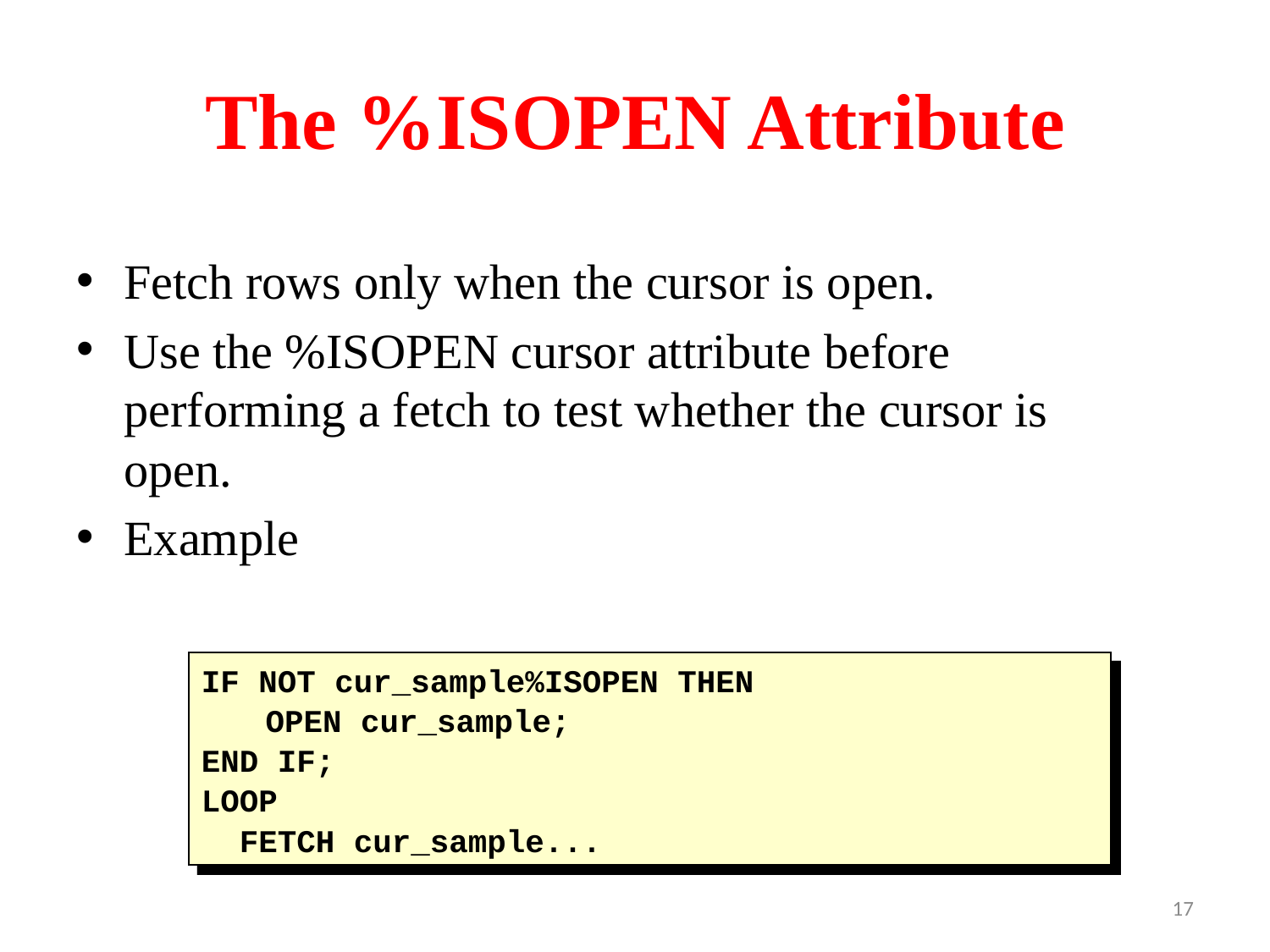

# The %ISOPEN Attribute
Fetch rows only when the cursor is open.
Use the %ISOPEN cursor attribute before performing a fetch to test whether the cursor is open.
Example

IF NOT cur_sample%ISOPEN THEN
	OPEN cur_sample;
END IF;
LOOP
  FETCH cur_sample...
17